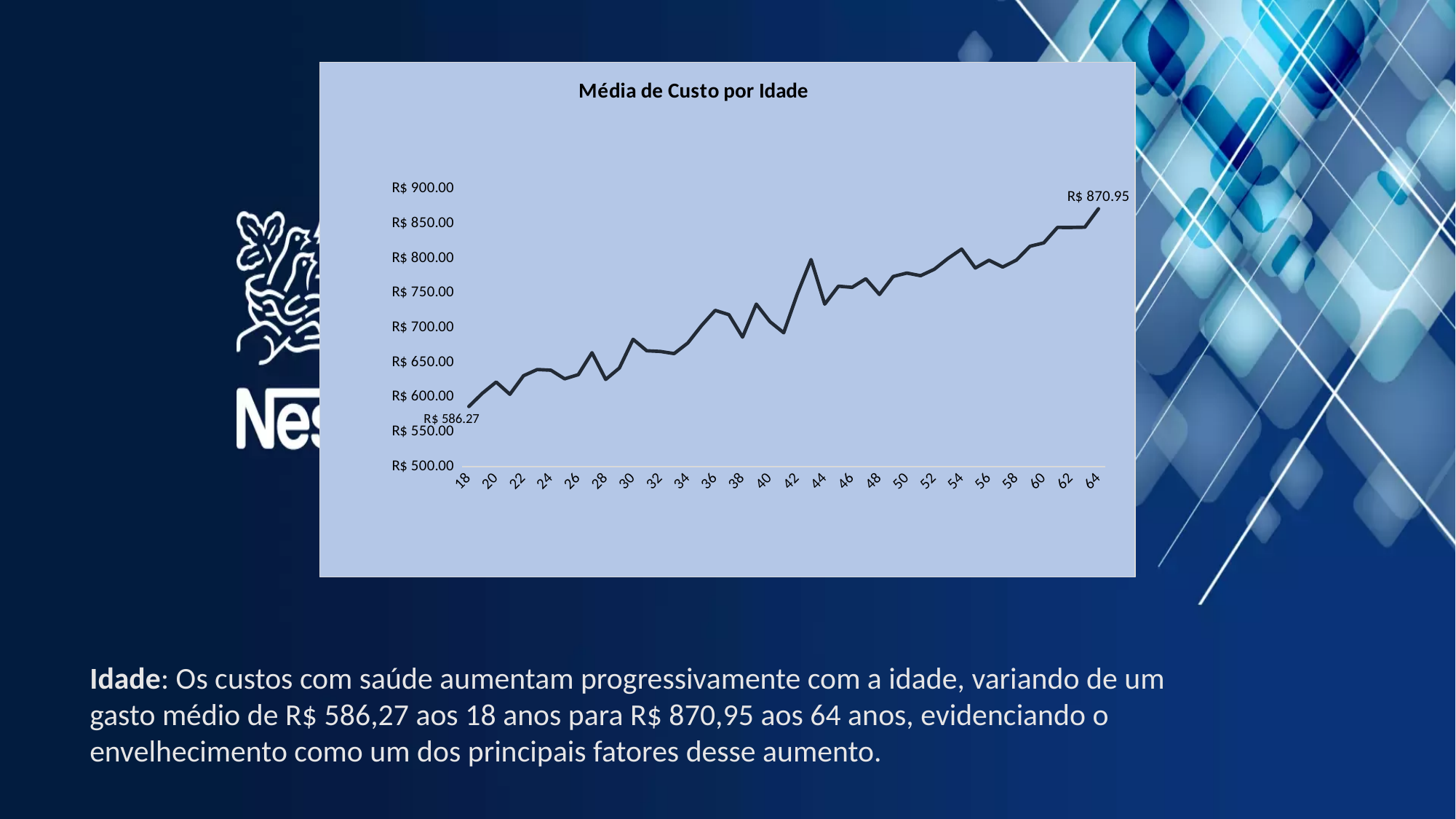

### Chart: Média de Custo por Idade

| Category | Total |
|---|---|
| 18 | 586.2727272727273 |
| 19 | 605.5223880597015 |
| 20 | 621.5172413793103 |
| 21 | 603.8888888888889 |
| 22 | 630.6666666666666 |
| 23 | 639.5357142857143 |
| 24 | 638.5714285714286 |
| 25 | 626.1071428571429 |
| 26 | 632.2142857142857 |
| 27 | 663.75 |
| 28 | 625.2222222222222 |
| 29 | 641.7407407407408 |
| 30 | 683.0370370370371 |
| 31 | 666.52 |
| 32 | 665.5384615384615 |
| 33 | 662.48 |
| 34 | 677.7407407407408 |
| 35 | 702.72 |
| 36 | 724.72 |
| 37 | 718.5416666666666 |
| 38 | 686.16 |
| 39 | 733.7083333333334 |
| 40 | 708.3846153846154 |
| 41 | 692.4444444444445 |
| 42 | 748.6296296296297 |
| 43 | 797.8518518518518 |
| 44 | 733.5555555555555 |
| 45 | 759.5 |
| 46 | 757.7586206896551 |
| 47 | 770.1724137931035 |
| 48 | 747.551724137931 |
| 49 | 773.4642857142857 |
| 50 | 778.4 |
| 51 | 774.5862068965517 |
| 52 | 783.7931034482758 |
| 53 | 799.3928571428571 |
| 54 | 812.8846153846154 |
| 55 | 785.625 |
| 56 | 796.8846153846154 |
| 57 | 786.9583333333334 |
| 58 | 797.04 |
| 59 | 816.9130434782609 |
| 60 | 821.7826086956521 |
| 61 | 844.0454545454545 |
| 62 | 844.0 |
| 63 | 844.3478260869565 |
| 64 | 870.9545454545455 |
Idade: Os custos com saúde aumentam progressivamente com a idade, variando de um gasto médio de R$ 586,27 aos 18 anos para R$ 870,95 aos 64 anos, evidenciando o envelhecimento como um dos principais fatores desse aumento.